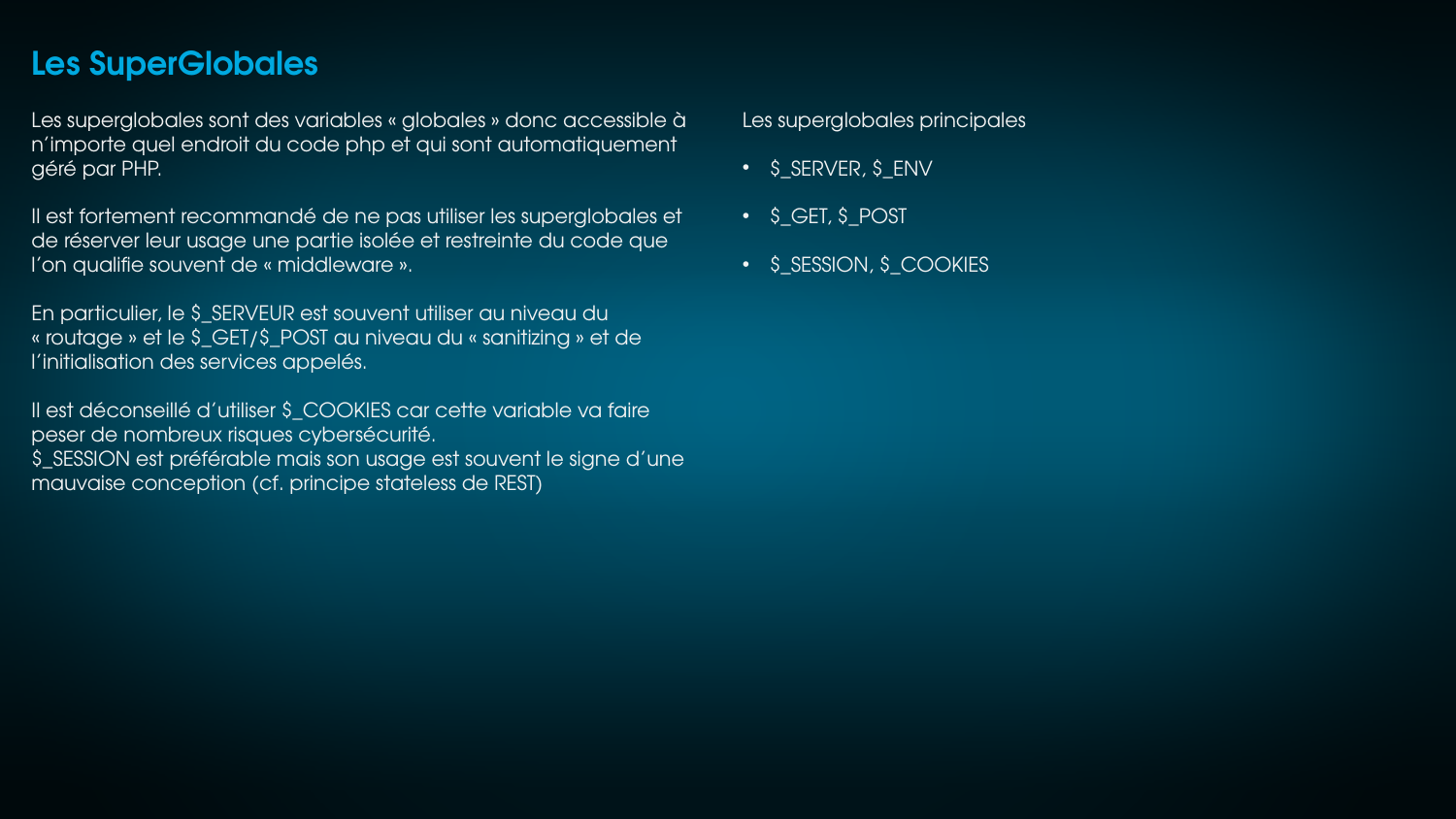

Les SuperGlobales
Les superglobales sont des variables « globales » donc accessible à n’importe quel endroit du code php et qui sont automatiquement géré par PHP.

Il est fortement recommandé de ne pas utiliser les superglobales et de réserver leur usage une partie isolée et restreinte du code que l’on qualifie souvent de « middleware ».

En particulier, le $_SERVEUR est souvent utiliser au niveau du « routage » et le $_GET/$_POST au niveau du « sanitizing » et de l’initialisation des services appelés.

Il est déconseillé d’utiliser $_COOKIES car cette variable va faire peser de nombreux risques cybersécurité.
$_SESSION est préférable mais son usage est souvent le signe d’une mauvaise conception (cf. principe stateless de REST)

Les superglobales principales

$_SERVER, $_ENV

$_GET, $_POST

$_SESSION, $_COOKIES